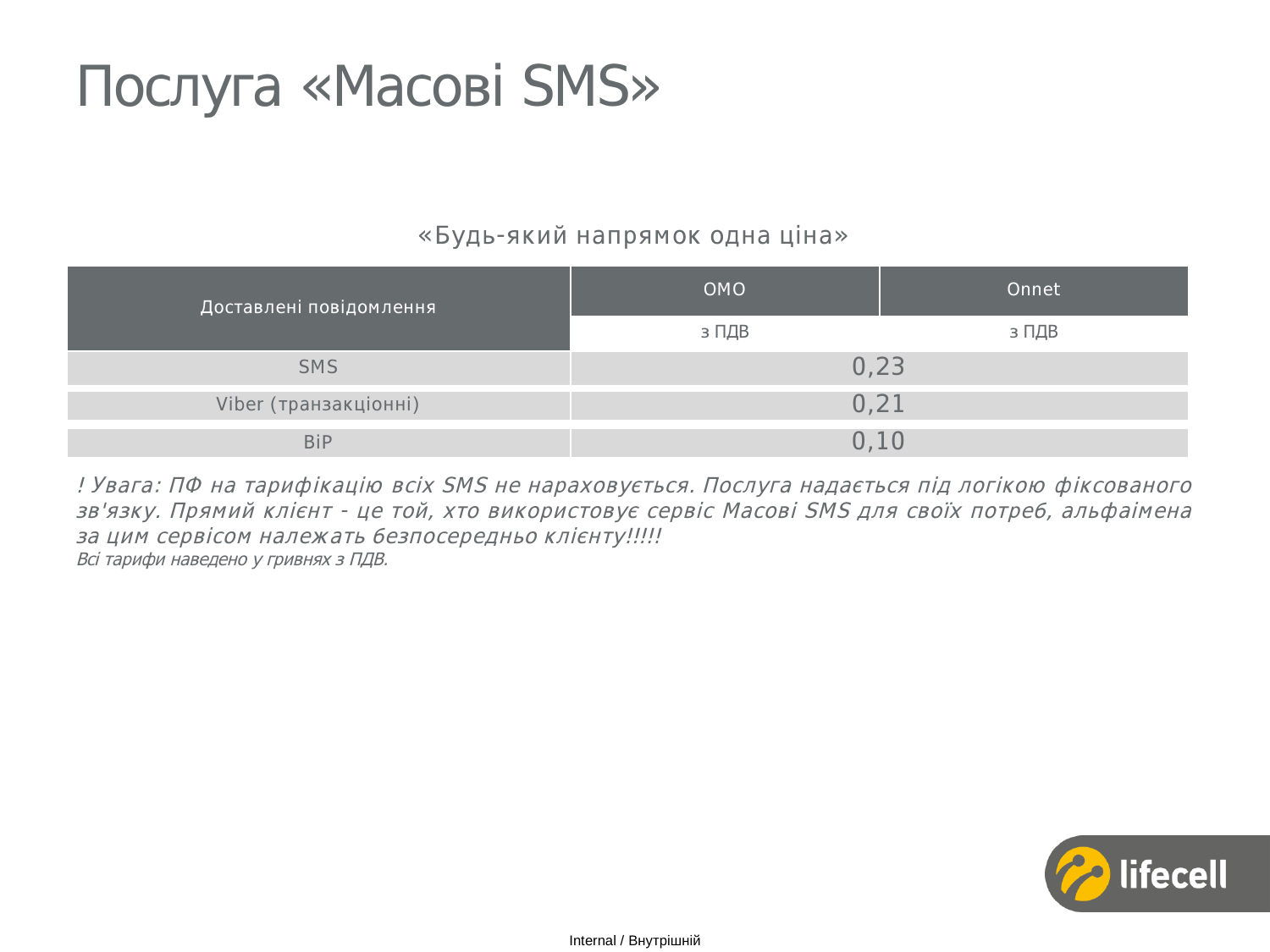

# Послуга «Масові SMS»
«Будь-який напрямок одна ціна»
| Доставлені повідомлення | OMO | Onnet |
| --- | --- | --- |
|  | з ПДВ | з ПДВ |
| SMS | 0,23 |  |
| Viber (транзакціонні) | 0,21 |
| --- | --- |
| BiP | 0,10 |
| --- | --- |
! Увага: ПФ на тарифікацію всіх SMS не нараховується. Послуга надається під логікою фіксованого зв'язку. Прямий клієнт - це той, хто використовує сервіс Масові SMS для своїх потреб, альфаімена за цим сервісом належать безпосередньо клієнту!!!!!
Всі тарифи наведено у гривнях з ПДВ.